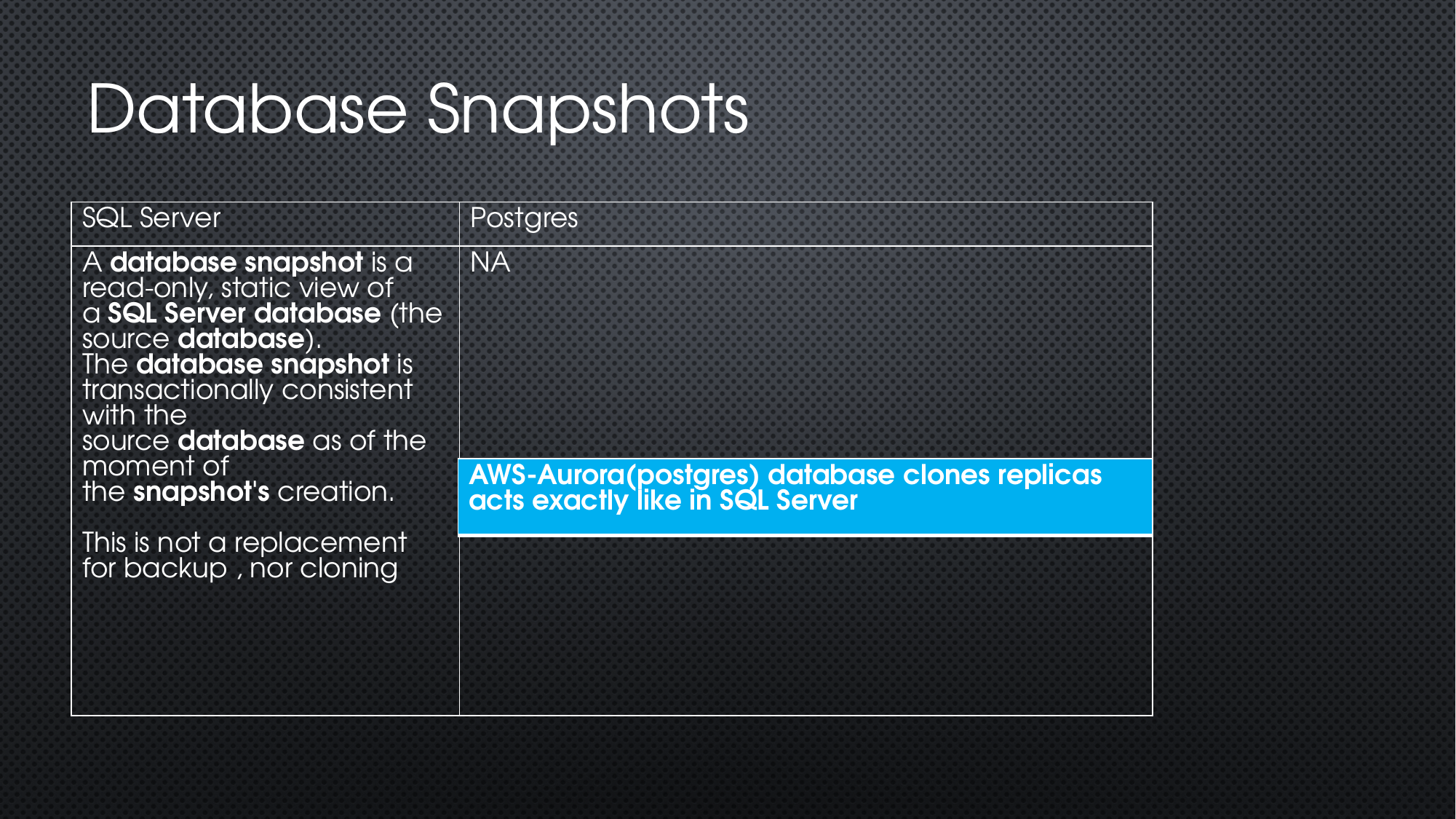

Database Snapshots
| SQL Server | Postgres |
| --- | --- |
| A database snapshot is a read-only, static view of a SQL Server database (the source database). The database snapshot is transactionally consistent with the source database as of the moment of the snapshot's creation. This is not a replacement for backup , nor cloning | NA |
| AWS-Aurora(postgres) database clones replicas acts exactly like in SQL Server |
| --- |